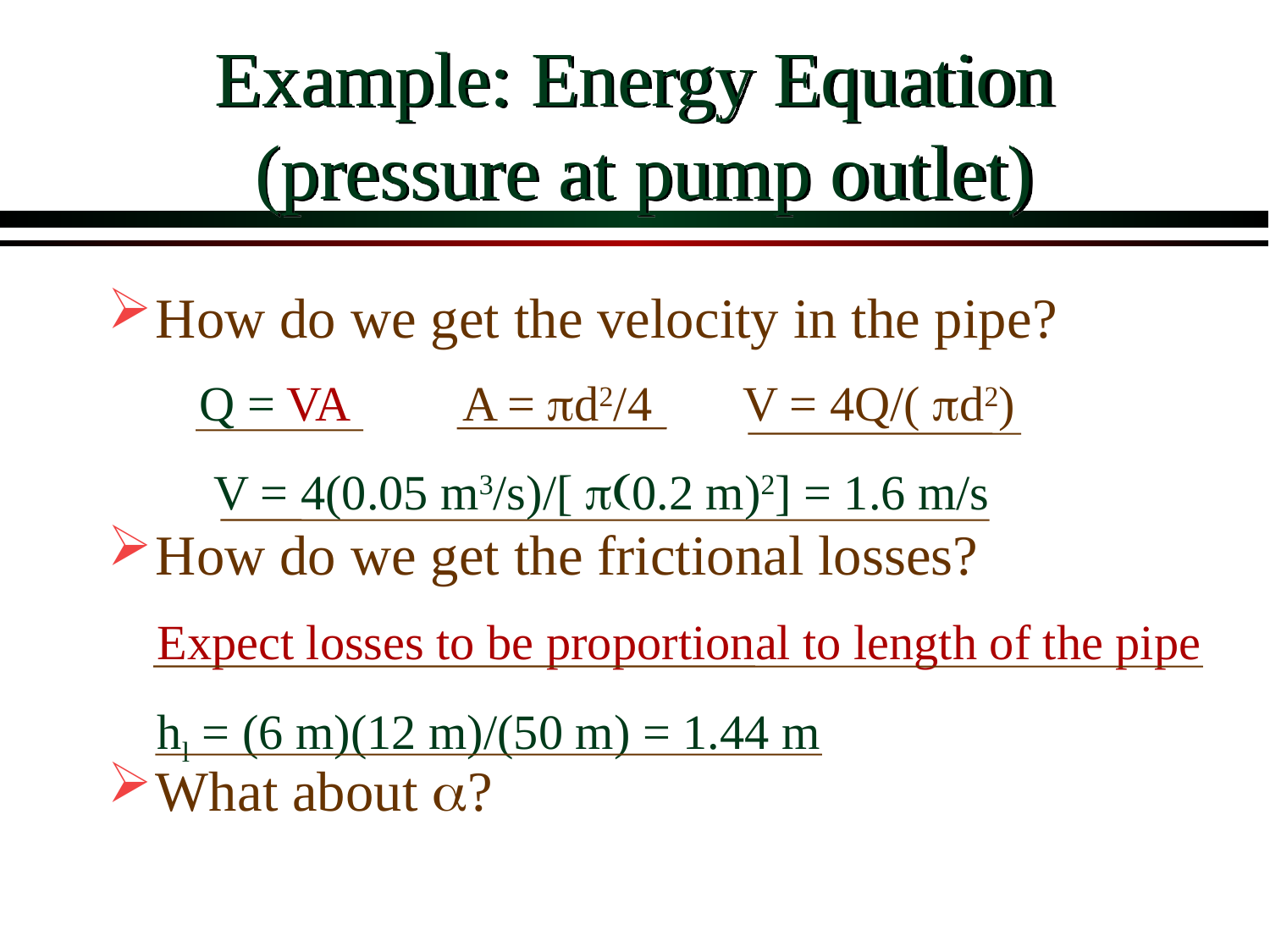

# Example: Energy Equation (pressure at pump outlet)
How do we get the velocity in the pipe?

How do we get the frictional losses?

What about α?
Q = VA
A = πd2/4
V = 4Q/( πd2)

V = 4(0.05 m3/s)/[ π(0.2 m)2] = 1.6 m/s

Expect losses to be proportional to length of the pipe

hl = (6 m)(12 m)/(50 m) = 1.44 m